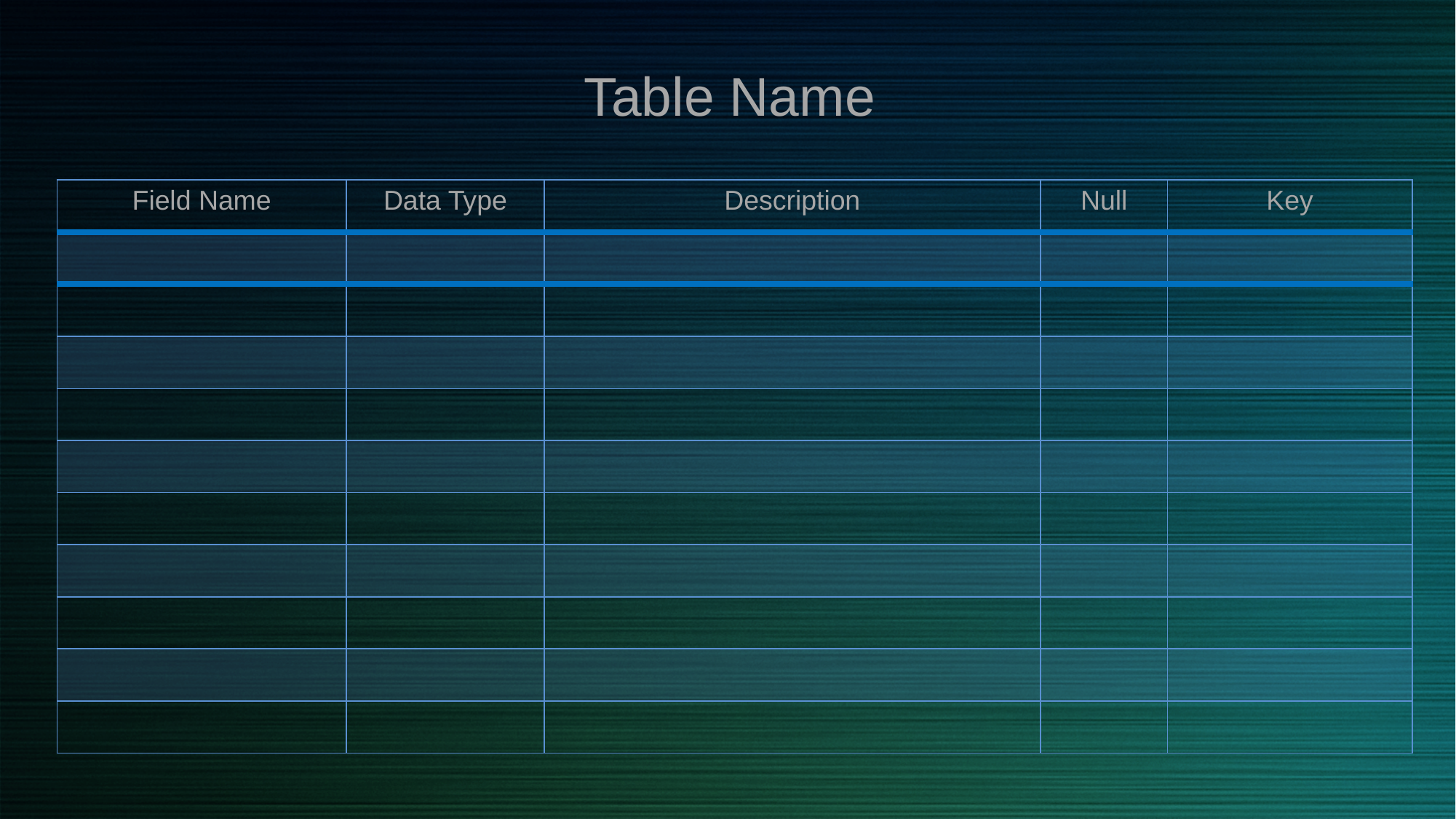

Table Name

| Field Name | Data Type | Description | Null | Key |
| --- | --- | --- | --- | --- |
|  |  |  |  |  |
|  |  |  |  |  |
|  |  |  |  |  |
|  |  |  |  |  |
|  |  |  |  |  |
|  |  |  |  |  |
|  |  |  |  |  |
|  |  |  |  |  |
|  |  |  |  |  |
|  |  |  |  |  |